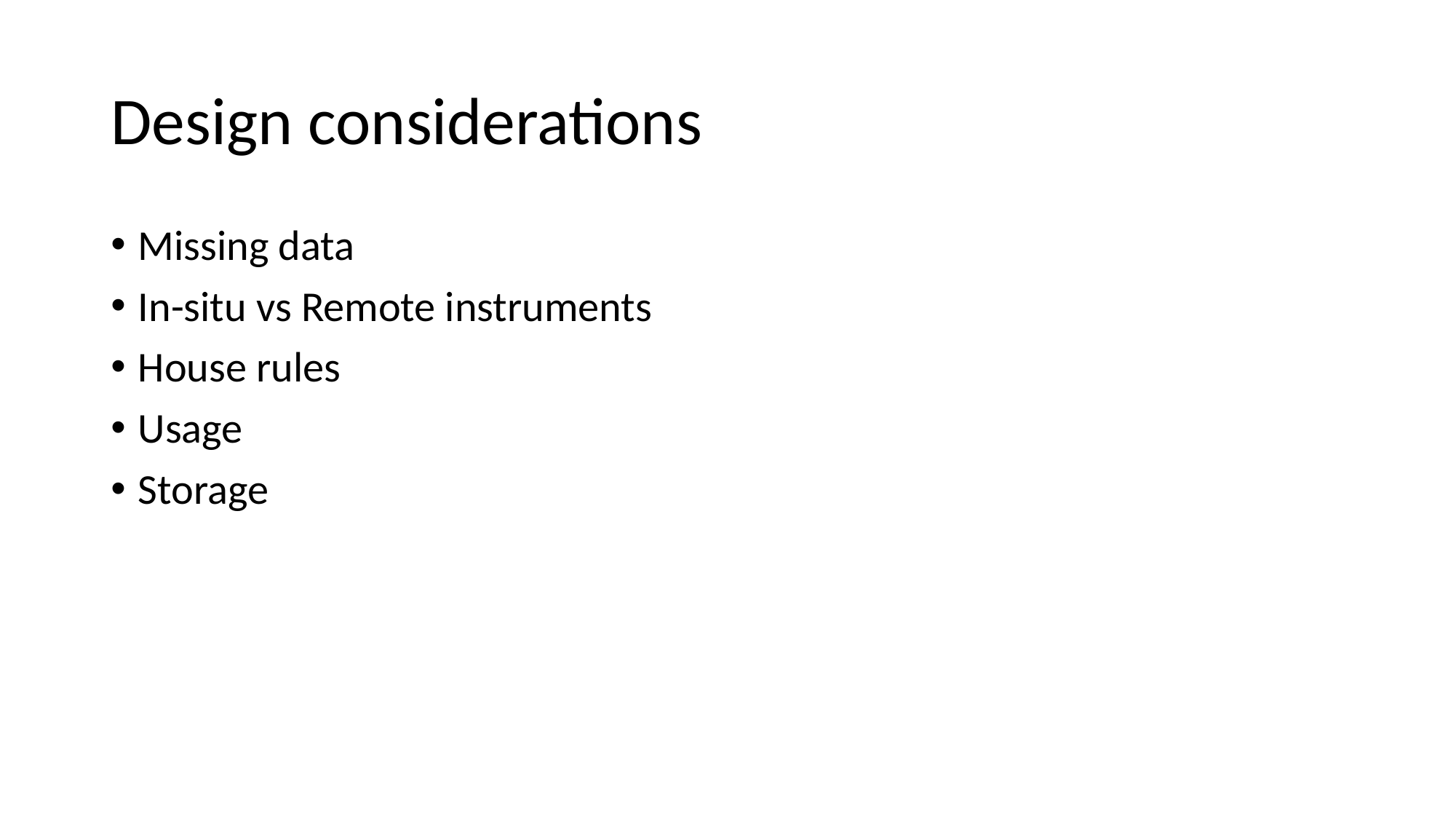

# Design considerations
Missing data
In-situ vs Remote instruments
House rules
Usage
Storage